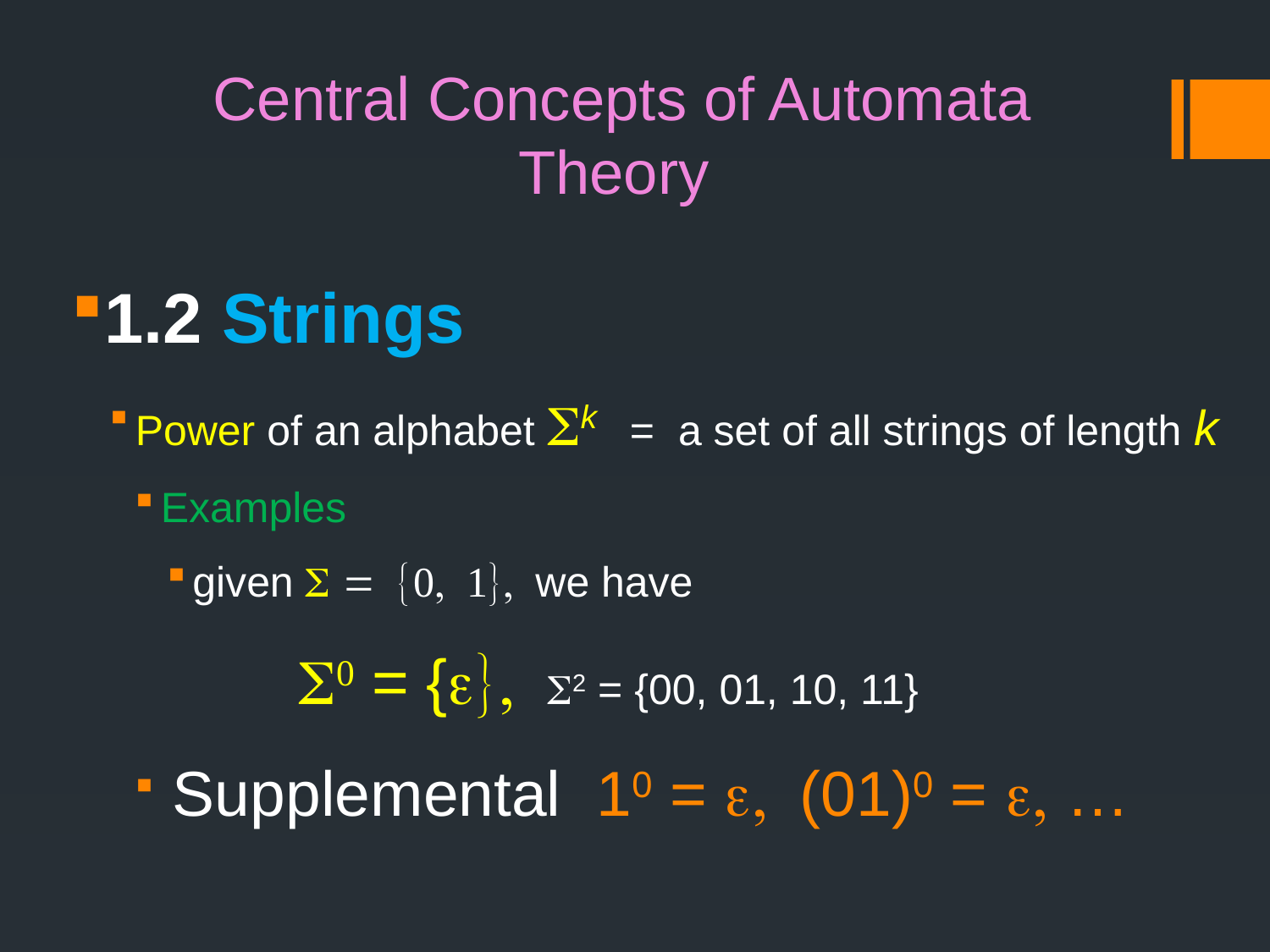

# Central Concepts of Automata Theory
1.2 Strings
Power of an alphabet Σk  =  a set of all strings of length k
Examples
given Σ = {0, 1}, we have
     Σ0 = {ε}, Σ2 = {00, 01, 10, 11}
 Supplemental  10 = ε, (01)0 = ε, …